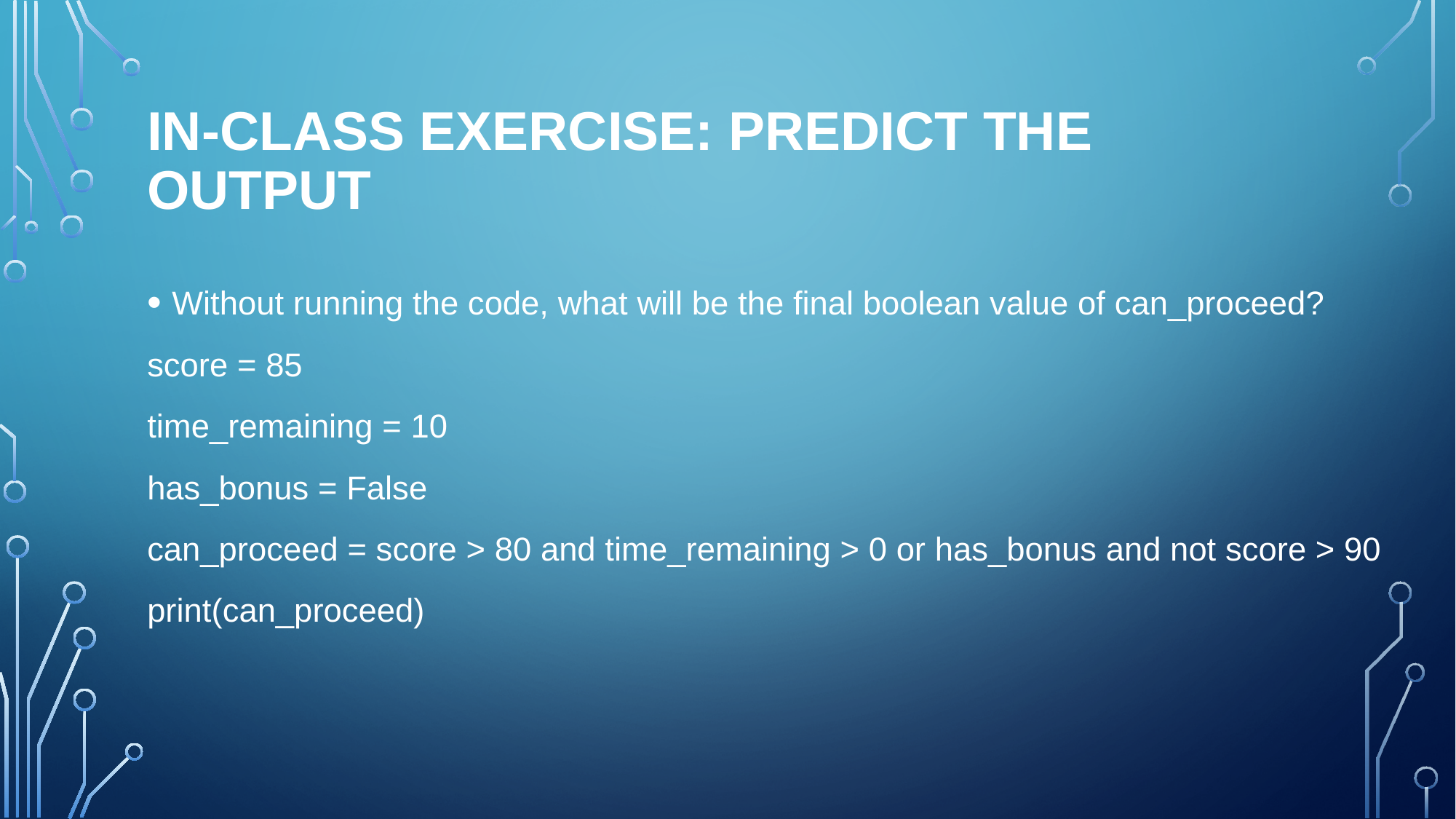

# In-Class Exercise: Predict the Output
Without running the code, what will be the final boolean value of can_proceed?
score = 85
time_remaining = 10
has_bonus = False
can_proceed = score > 80 and time_remaining > 0 or has_bonus and not score > 90
print(can_proceed)